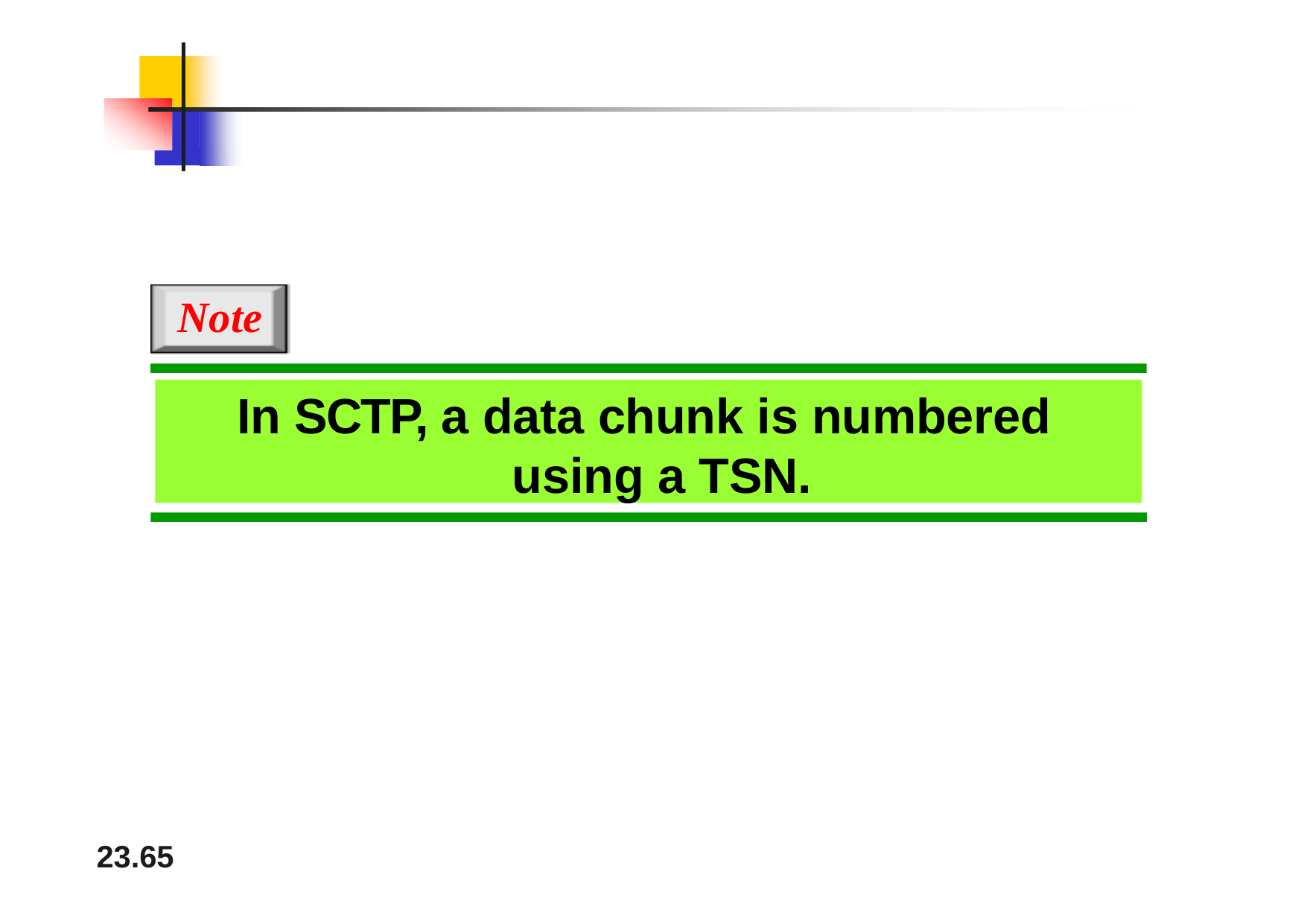

Note

In SCTP, a data chunk is numbered  using a TSN.

23.65